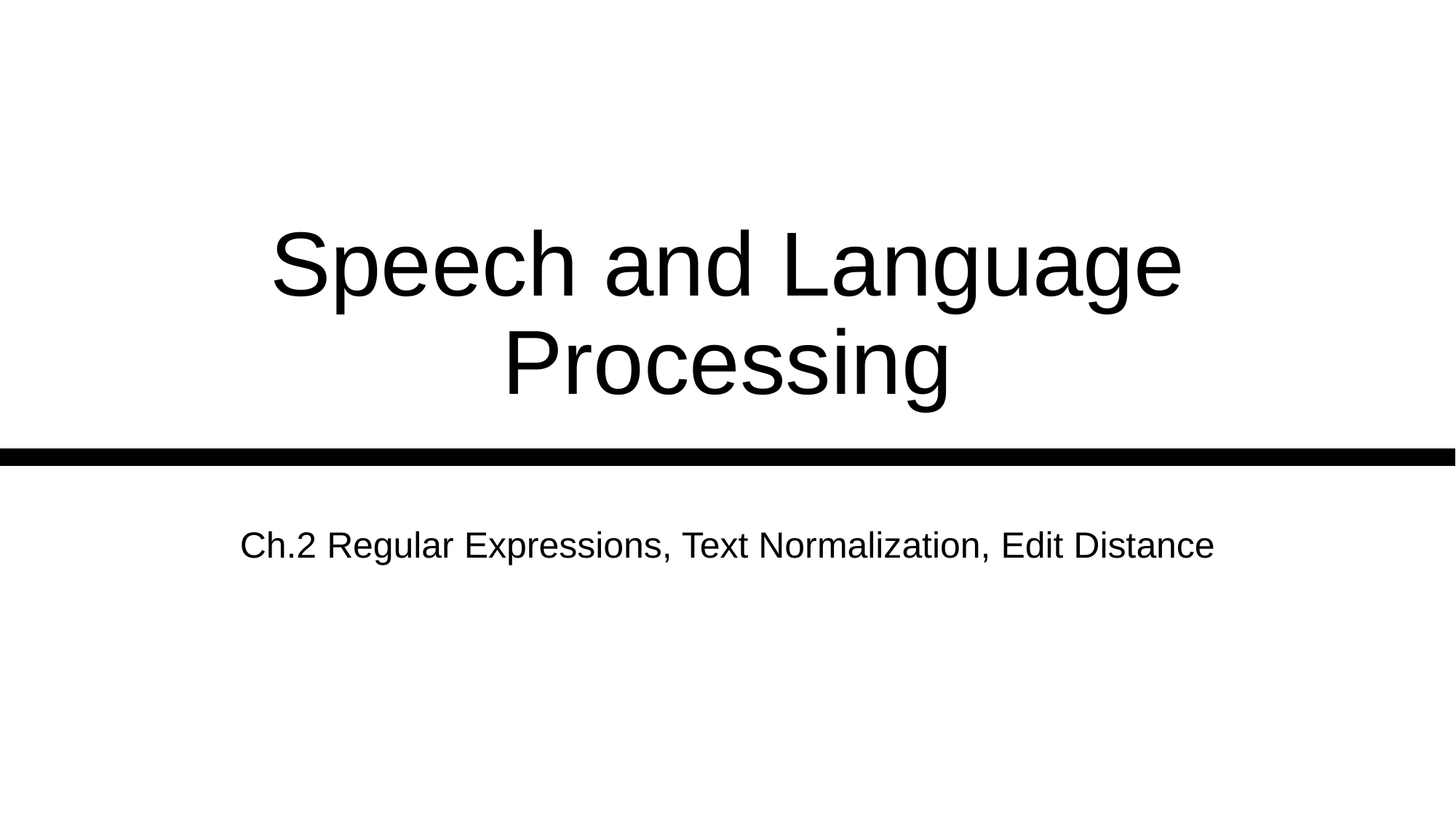

# Speech and Language Processing

Ch.2 Regular Expressions, Text Normalization, Edit Distance